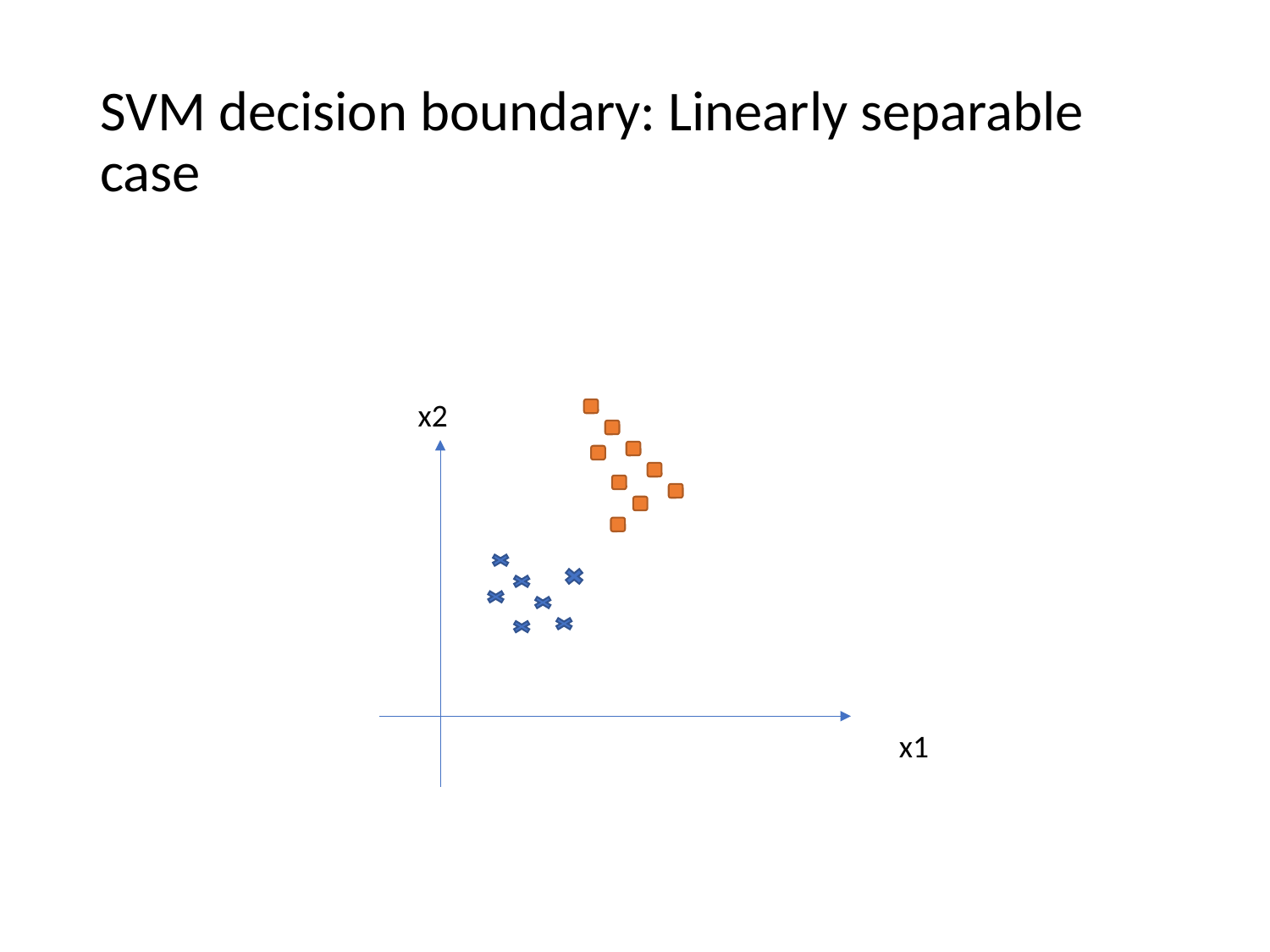

# SVM decision boundary: Linearly separable case
x2

x1